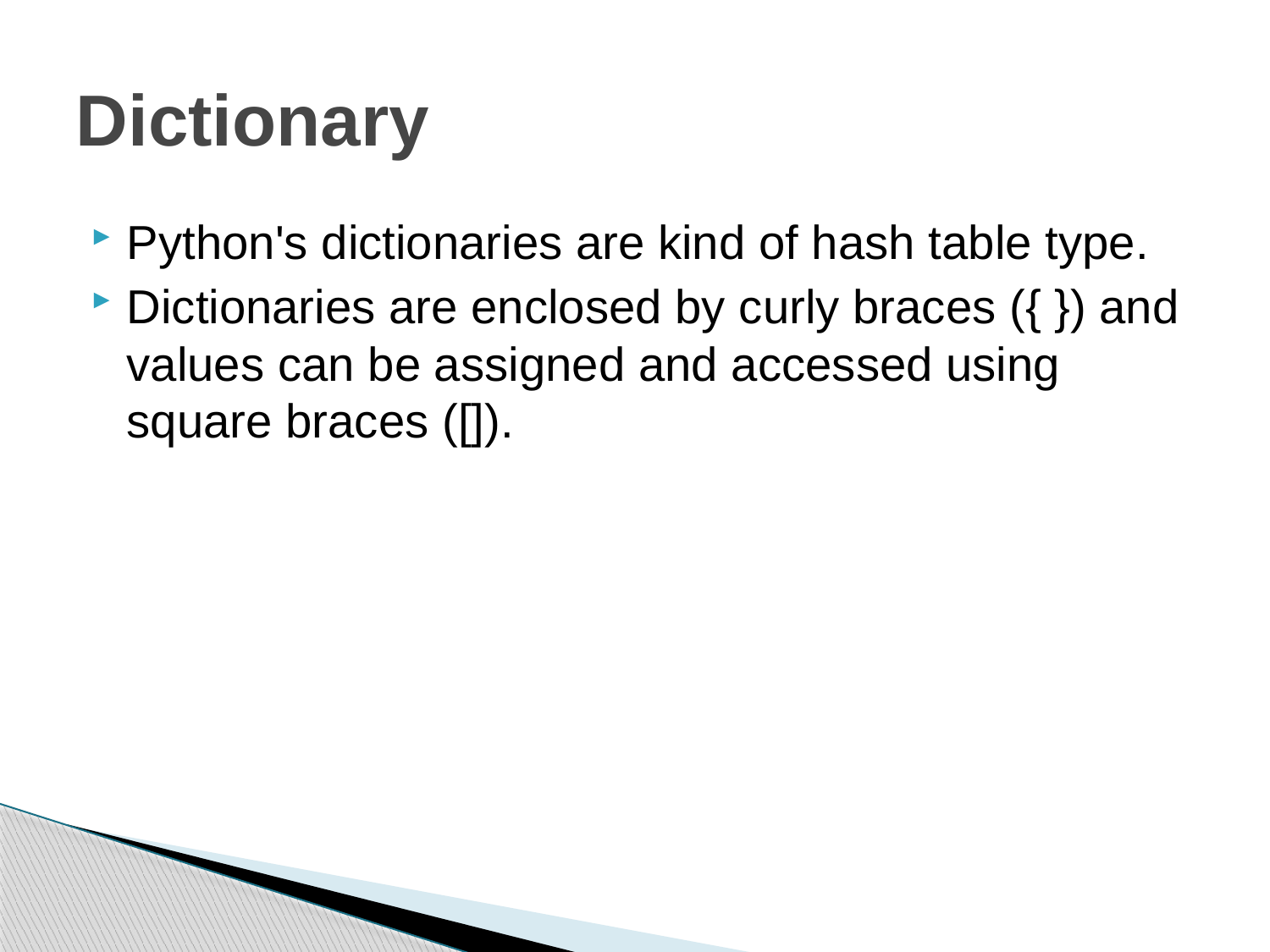

# Dictionary
Python's dictionaries are kind of hash table type.
Dictionaries are enclosed by curly braces ({ }) and values can be assigned and accessed using square braces ([]).